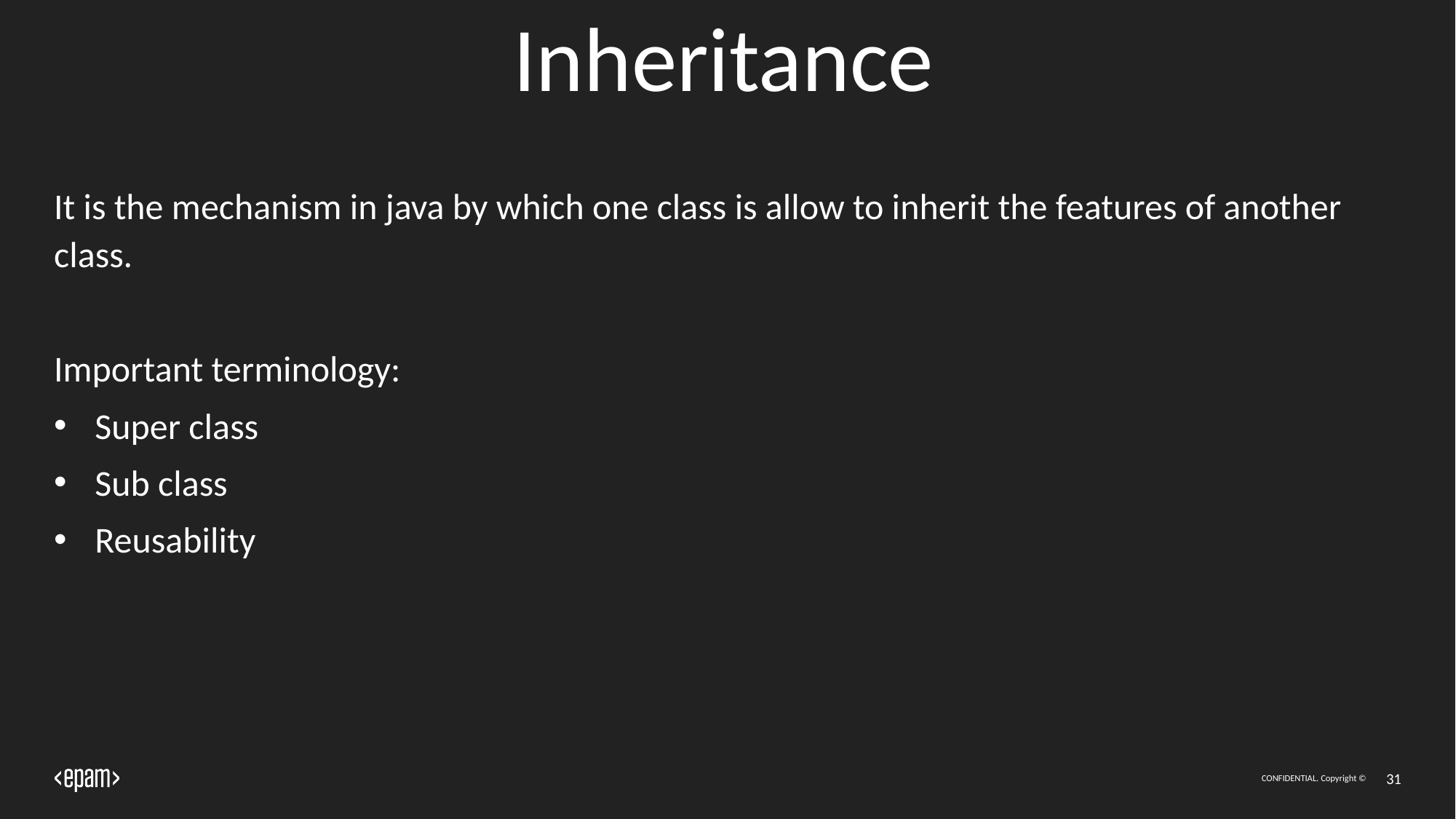

# Inheritance
It is the mechanism in java by which one class is allow to inherit the features of another class.

Important terminology:
Super class
Sub class
Reusability